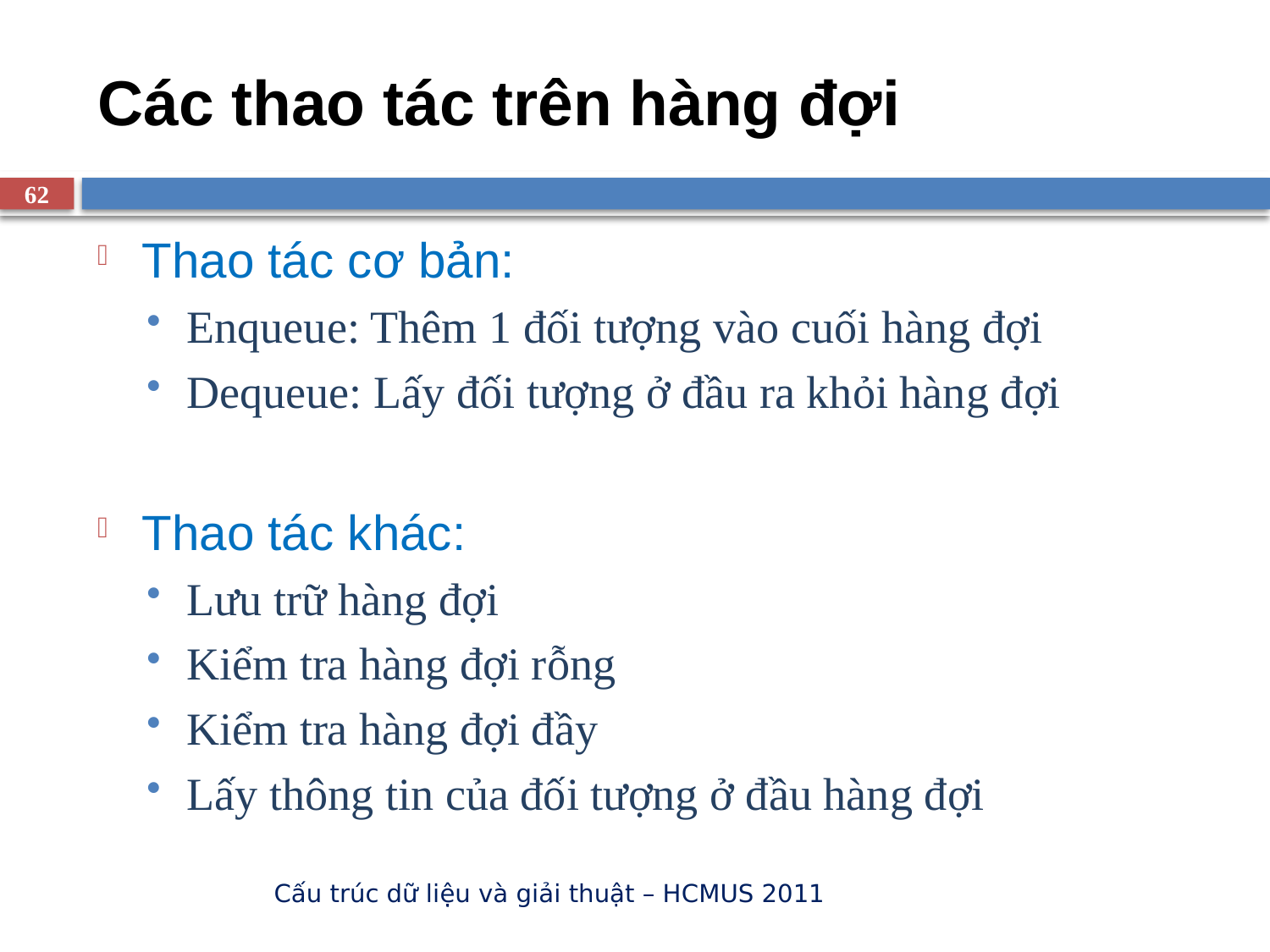

# Các thao tác trên hàng đợi
62
Thao tác cơ bản:
Enqueue: Thêm 1 đối tượng vào cuối hàng đợi
Dequeue: Lấy đối tượng ở đầu ra khỏi hàng đợi

Thao tác khác:
Lưu trữ hàng đợi
Kiểm tra hàng đợi rỗng
Kiểm tra hàng đợi đầy
Lấy thông tin của đối tượng ở đầu hàng đợi

Cấu trúc dữ liệu và giải thuật – HCMUS 2011